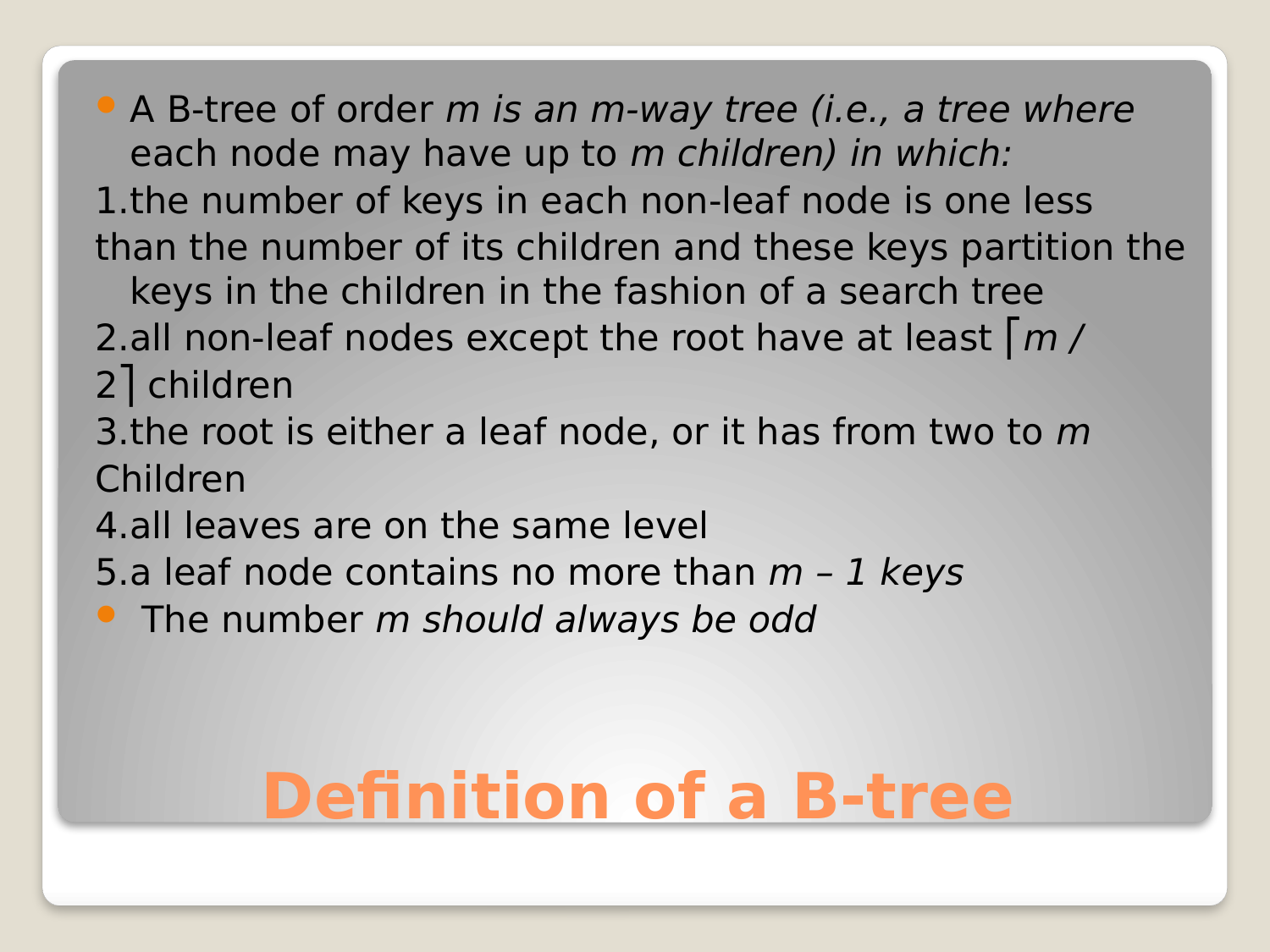

A B-tree of order m is an m-way tree (i.e., a tree where each node may have up to m children) in which:
1.the number of keys in each non-leaf node is one less
than the number of its children and these keys partition the keys in the children in the fashion of a search tree
2.all non-leaf nodes except the root have at least ⎡m /
2⎤ children
3.the root is either a leaf node, or it has from two to m
Children
4.all leaves are on the same level
5.a leaf node contains no more than m – 1 keys
 The number m should always be odd

# Definition of a B-tree